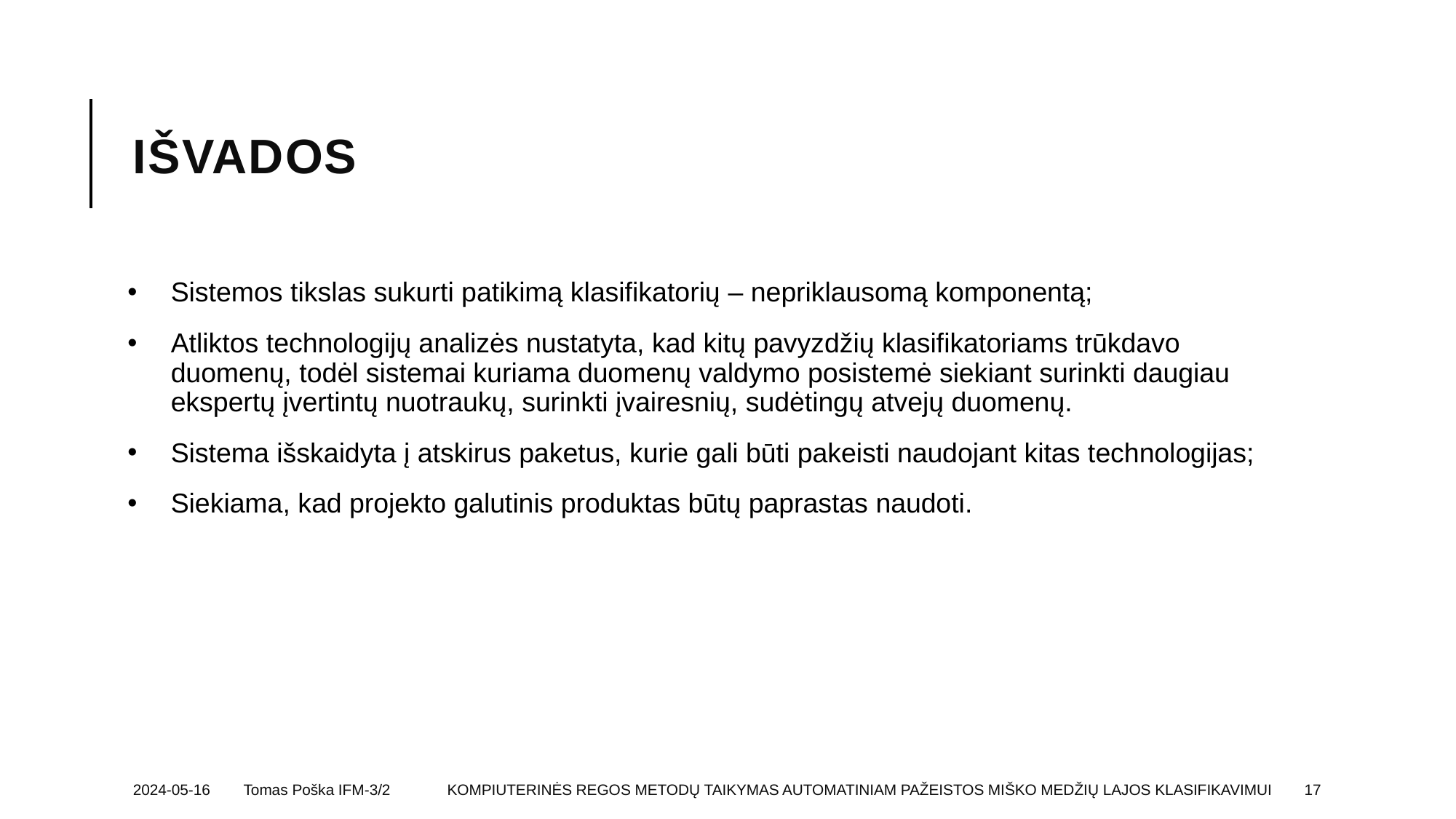

# Išvados
Sistemos tikslas sukurti patikimą klasifikatorių – nepriklausomą komponentą;
Atliktos technologijų analizės nustatyta, kad kitų pavyzdžių klasifikatoriams trūkdavo duomenų, todėl sistemai kuriama duomenų valdymo posistemė siekiant surinkti daugiau ekspertų įvertintų nuotraukų, surinkti įvairesnių, sudėtingų atvejų duomenų.
Sistema išskaidyta į atskirus paketus, kurie gali būti pakeisti naudojant kitas technologijas;
Siekiama, kad projekto galutinis produktas būtų paprastas naudoti.

2024-05-16        Tomas Poška IFM-3/2
Kompiuterinės regos metodų taikymas automatiniam pažeistos miško medžių lajos klasifikavimui
17